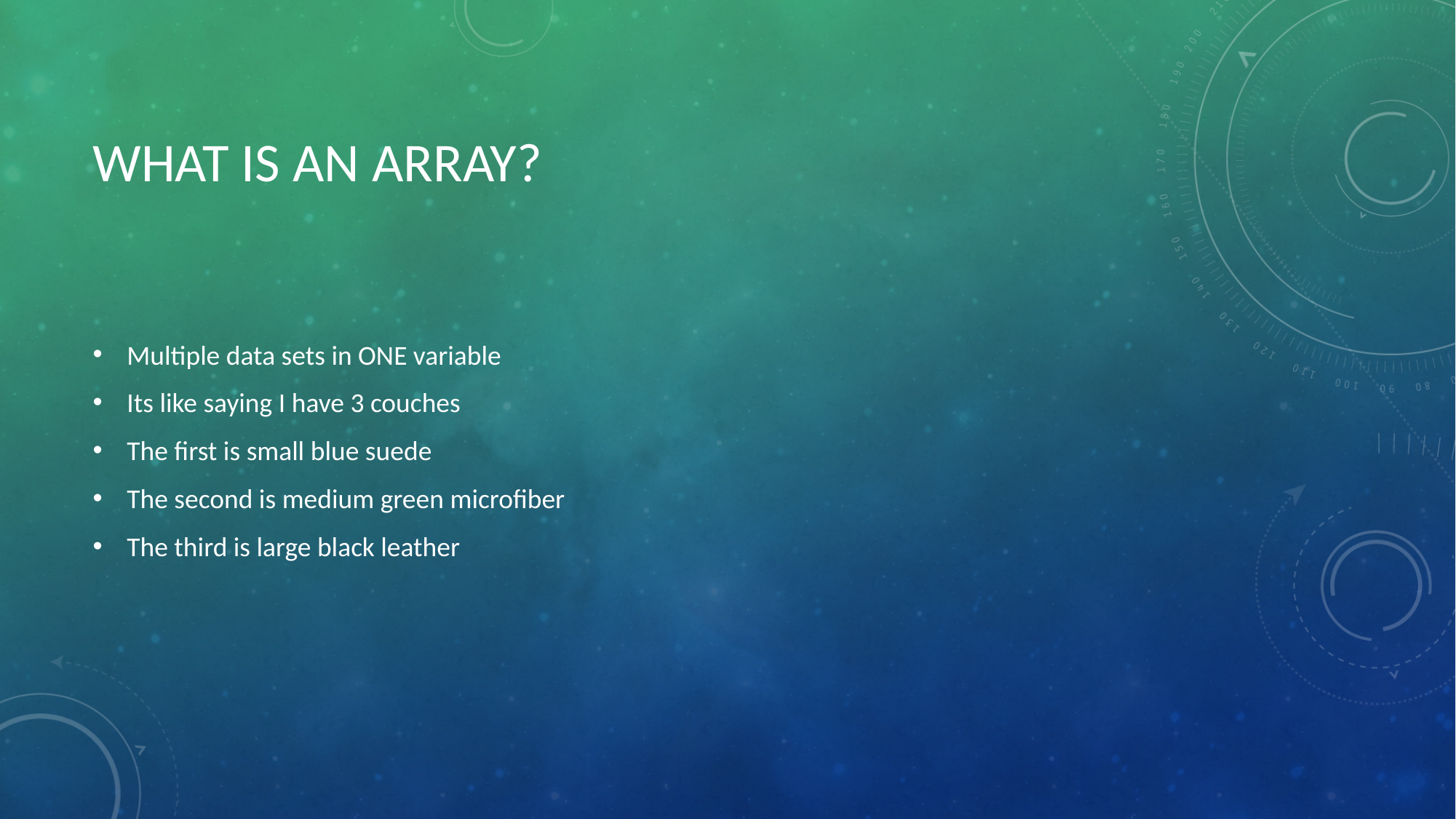

# What is an Array?
Multiple data sets in ONE variable
Its like saying I have 3 couches
The first is small blue suede
The second is medium green microfiber
The third is large black leather